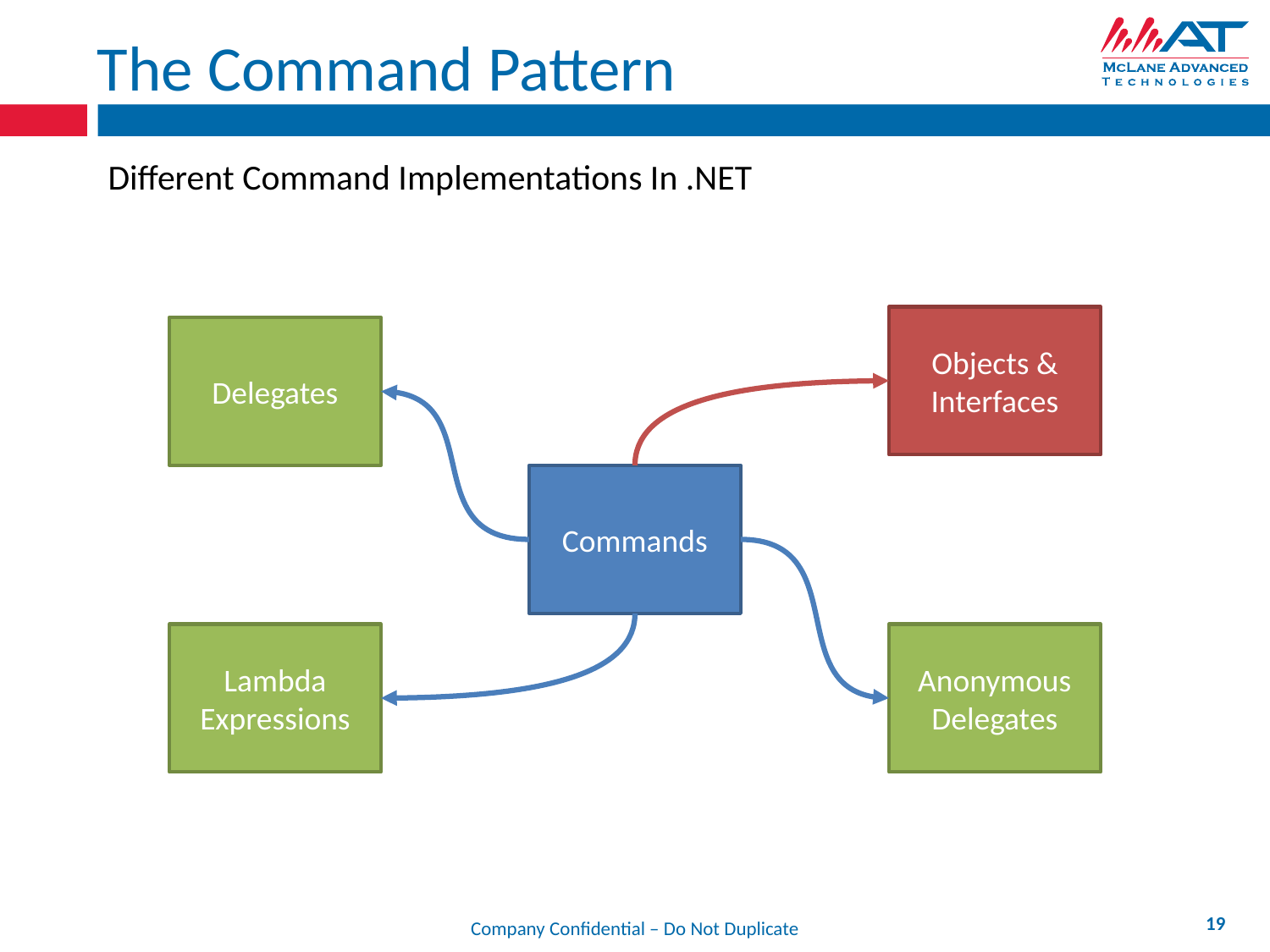

# The Command Pattern
Different Command Implementations In .NET
Objects & Interfaces
Delegates
Commands
Lambda Expressions
Anonymous Delegates